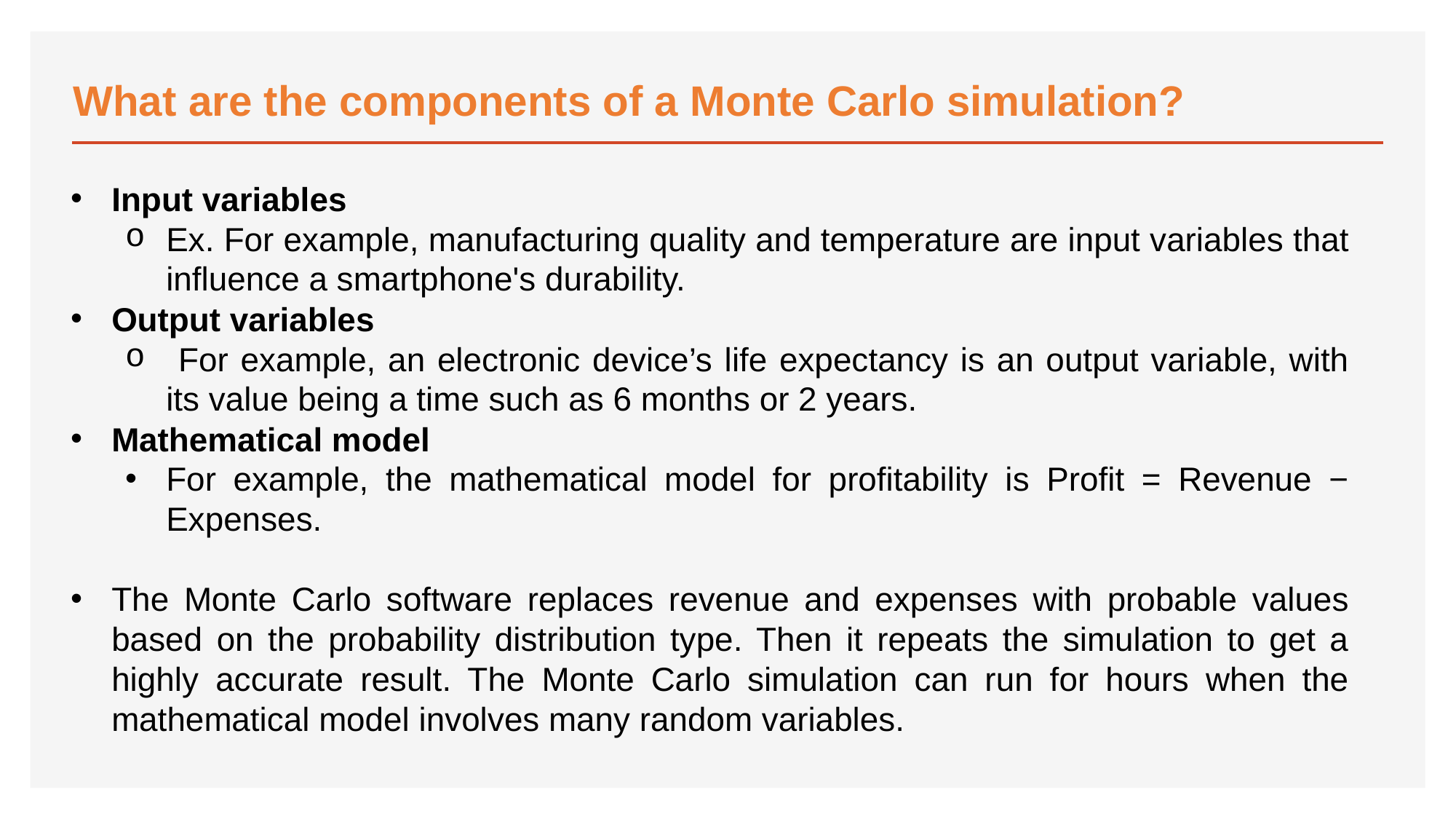

# What are the components of a Monte Carlo simulation?

Input variables
Ex. For example, manufacturing quality and temperature are input variables that influence a smartphone's durability.
Output variables
 For example, an electronic device’s life expectancy is an output variable, with its value being a time such as 6 months or 2 years.
Mathematical model
For example, the mathematical model for profitability is Profit = Revenue − Expenses.

The Monte Carlo software replaces revenue and expenses with probable values based on the probability distribution type. Then it repeats the simulation to get a highly accurate result. The Monte Carlo simulation can run for hours when the mathematical model involves many random variables.